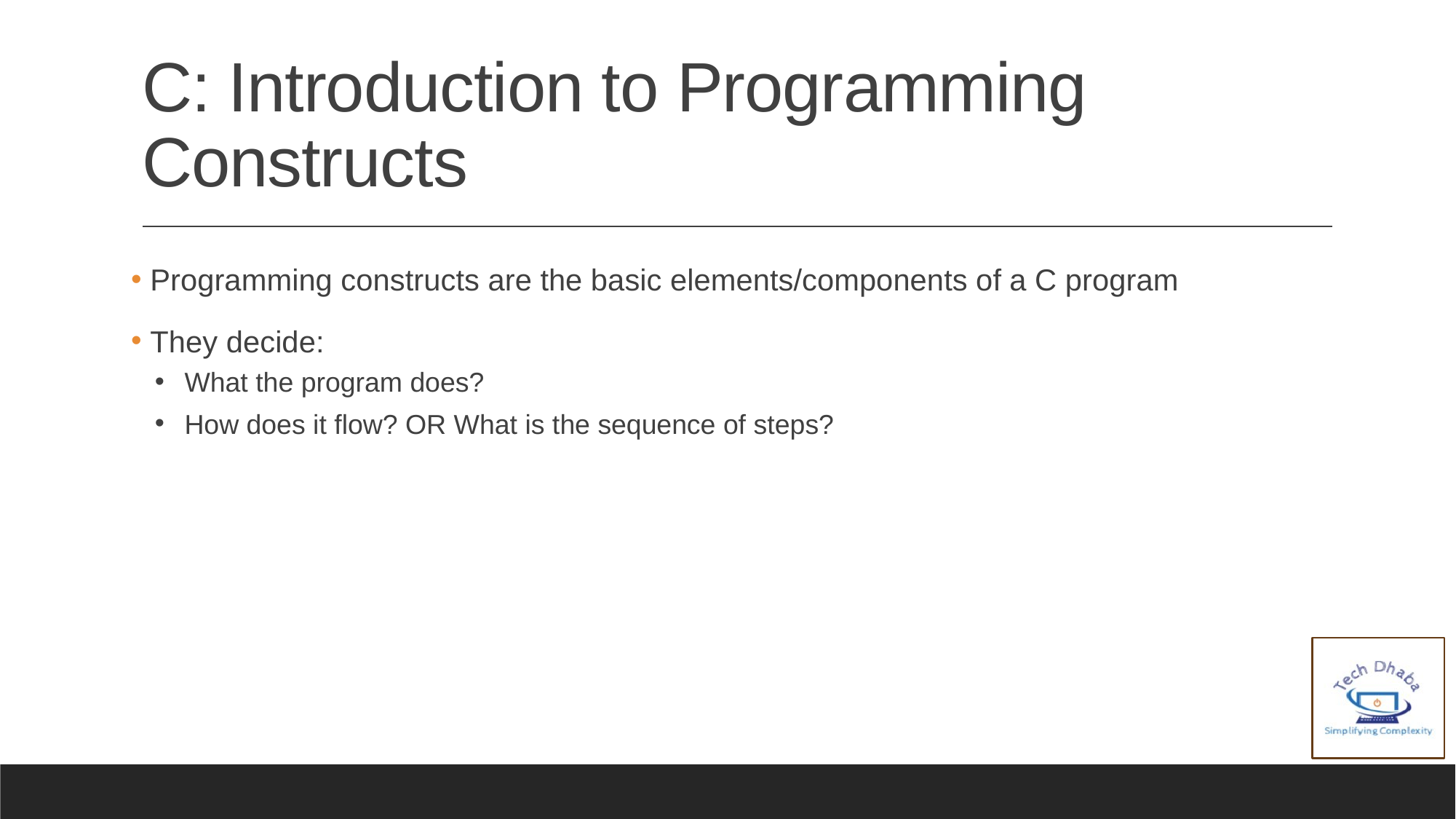

# C: Introduction to Programming Constructs
 Programming constructs are the basic elements/components of a C program
 They decide:
 What the program does?
 How does it flow? OR What is the sequence of steps?